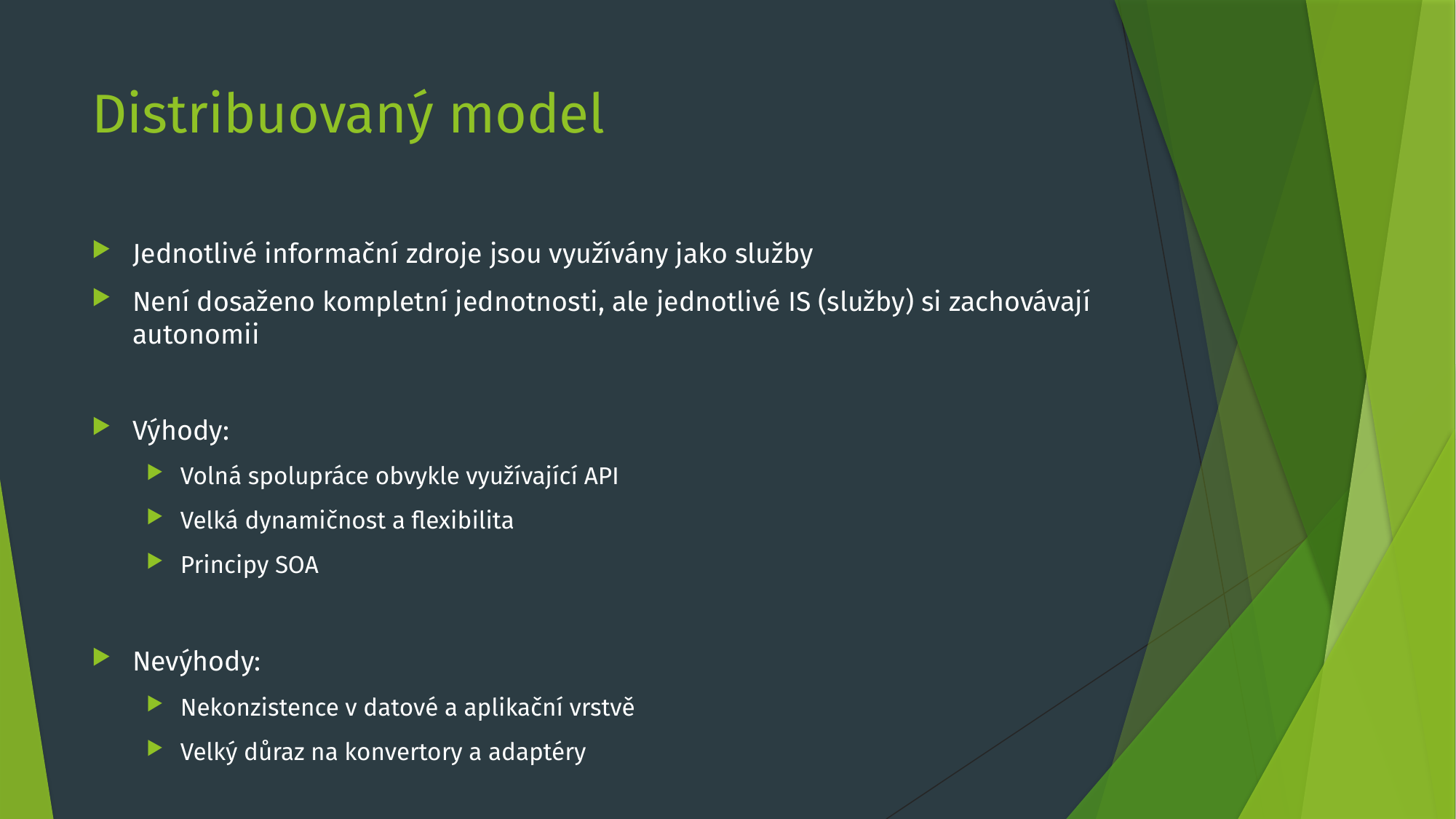

# Distribuovaný model
Jednotlivé informační zdroje jsou využívány jako služby
Není dosaženo kompletní jednotnosti, ale jednotlivé IS (služby) si zachovávají autonomii

Výhody:
Volná spolupráce obvykle využívající API
Velká dynamičnost a flexibilita
Principy SOA

Nevýhody:
Nekonzistence v datové a aplikační vrstvě
Velký důraz na konvertory a adaptéry